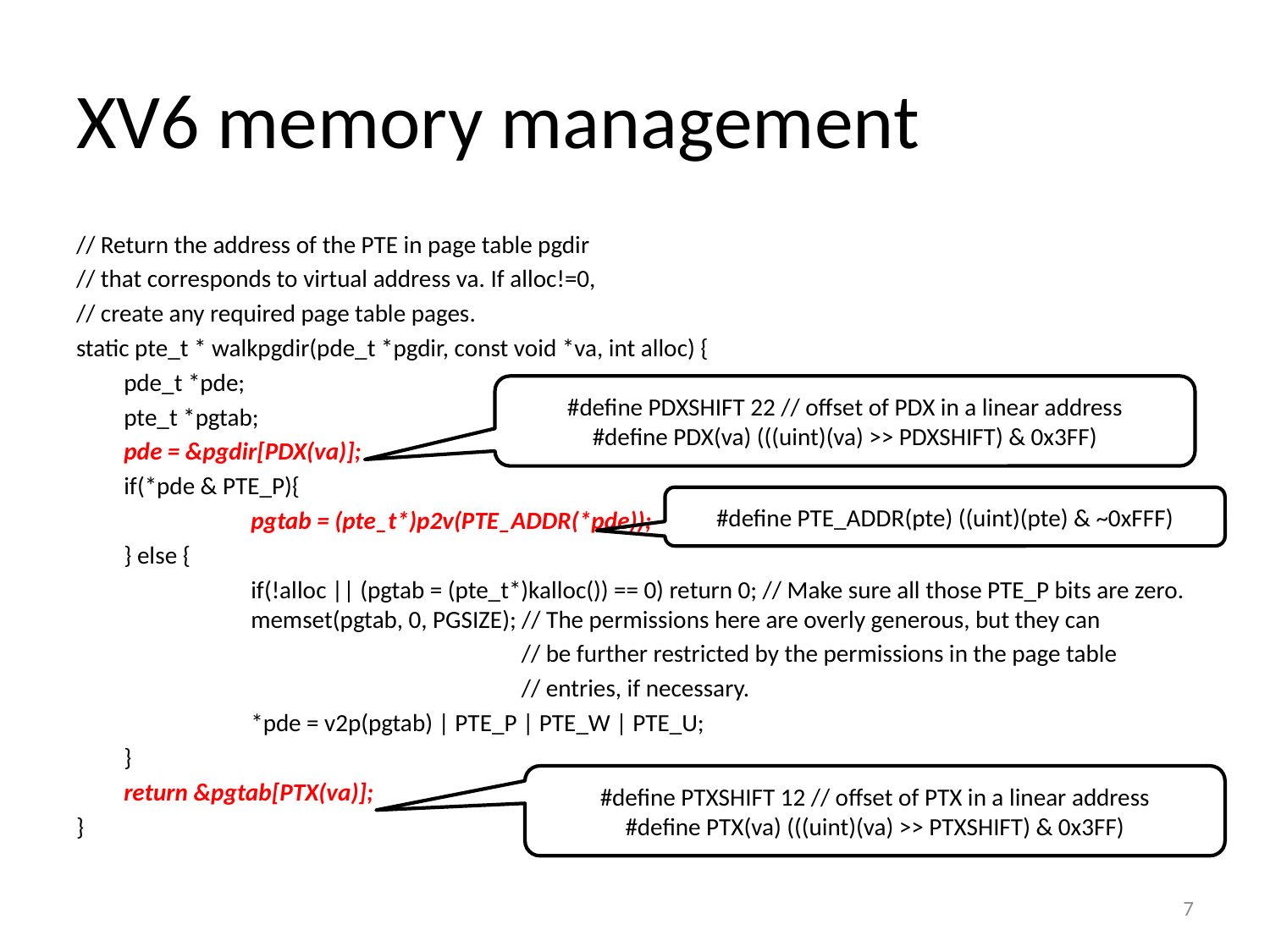

# XV6 memory management
// Return the address of the PTE in page table pgdir
// that corresponds to virtual address va. If alloc!=0,
// create any required page table pages.
static pte_t * walkpgdir(pde_t *pgdir, const void *va, int alloc) {
	pde_t *pde;
	pte_t *pgtab;
	pde = &pgdir[PDX(va)];
	if(*pde & PTE_P){
		pgtab = (pte_t*)p2v(PTE_ADDR(*pde));
	} else {
		if(!alloc || (pgtab = (pte_t*)kalloc()) == 0) return 0; // Make sure all those PTE_P bits are zero. 	memset(pgtab, 0, PGSIZE); // The permissions here are overly generous, but they can
				   // be further restricted by the permissions in the page table
				   // entries, if necessary.
		*pde = v2p(pgtab) | PTE_P | PTE_W | PTE_U;
	}
	return &pgtab[PTX(va)];
}
#define PDXSHIFT 22 // offset of PDX in a linear address
#define PDX(va) (((uint)(va) >> PDXSHIFT) & 0x3FF)
#define PTE_ADDR(pte) ((uint)(pte) & ~0xFFF)
#define PTXSHIFT 12 // offset of PTX in a linear address
#define PTX(va) (((uint)(va) >> PTXSHIFT) & 0x3FF)
7